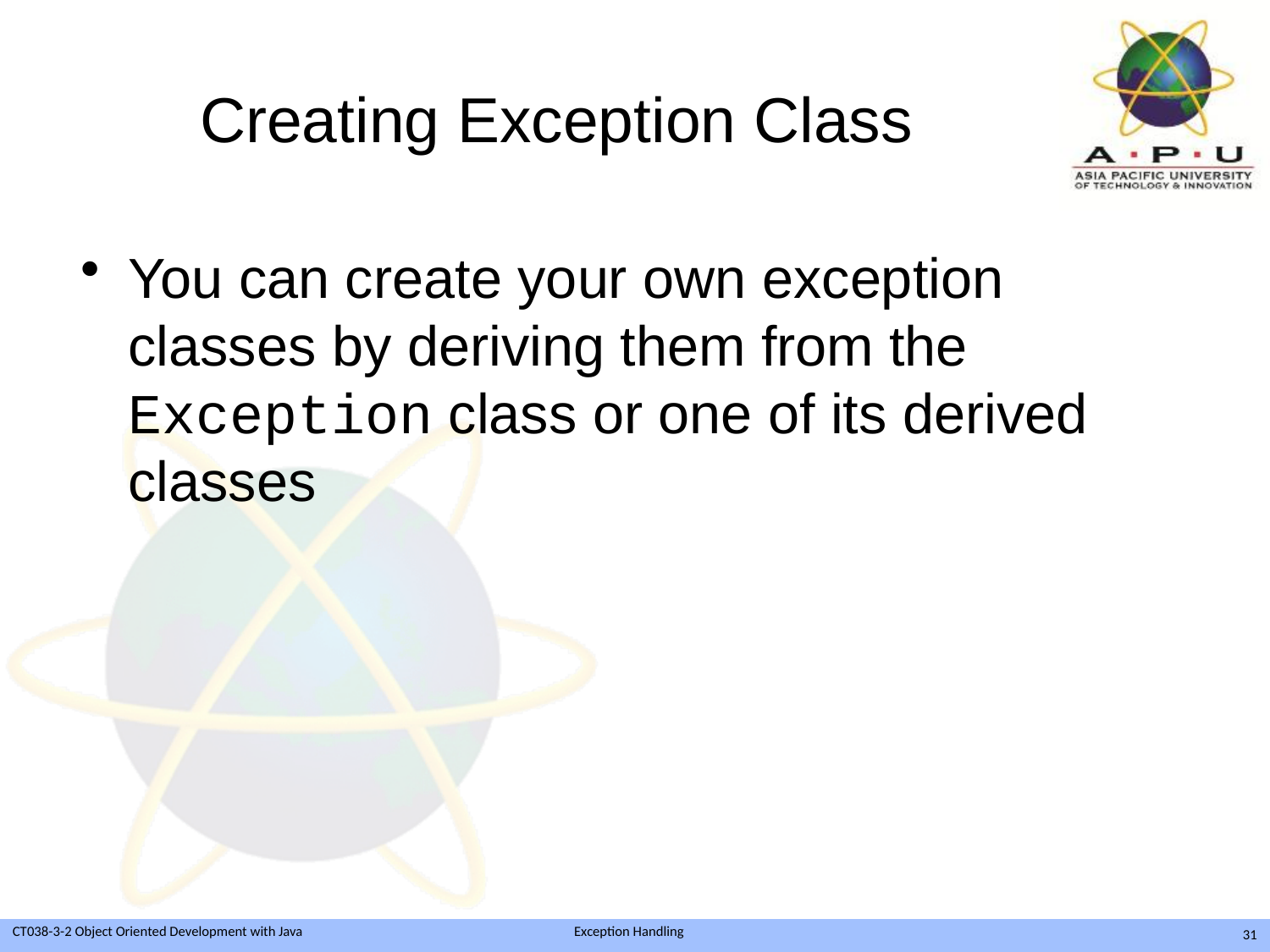

# Creating Exception Class
You can create your own exception classes by deriving them from the Exception class or one of its derived classes

31